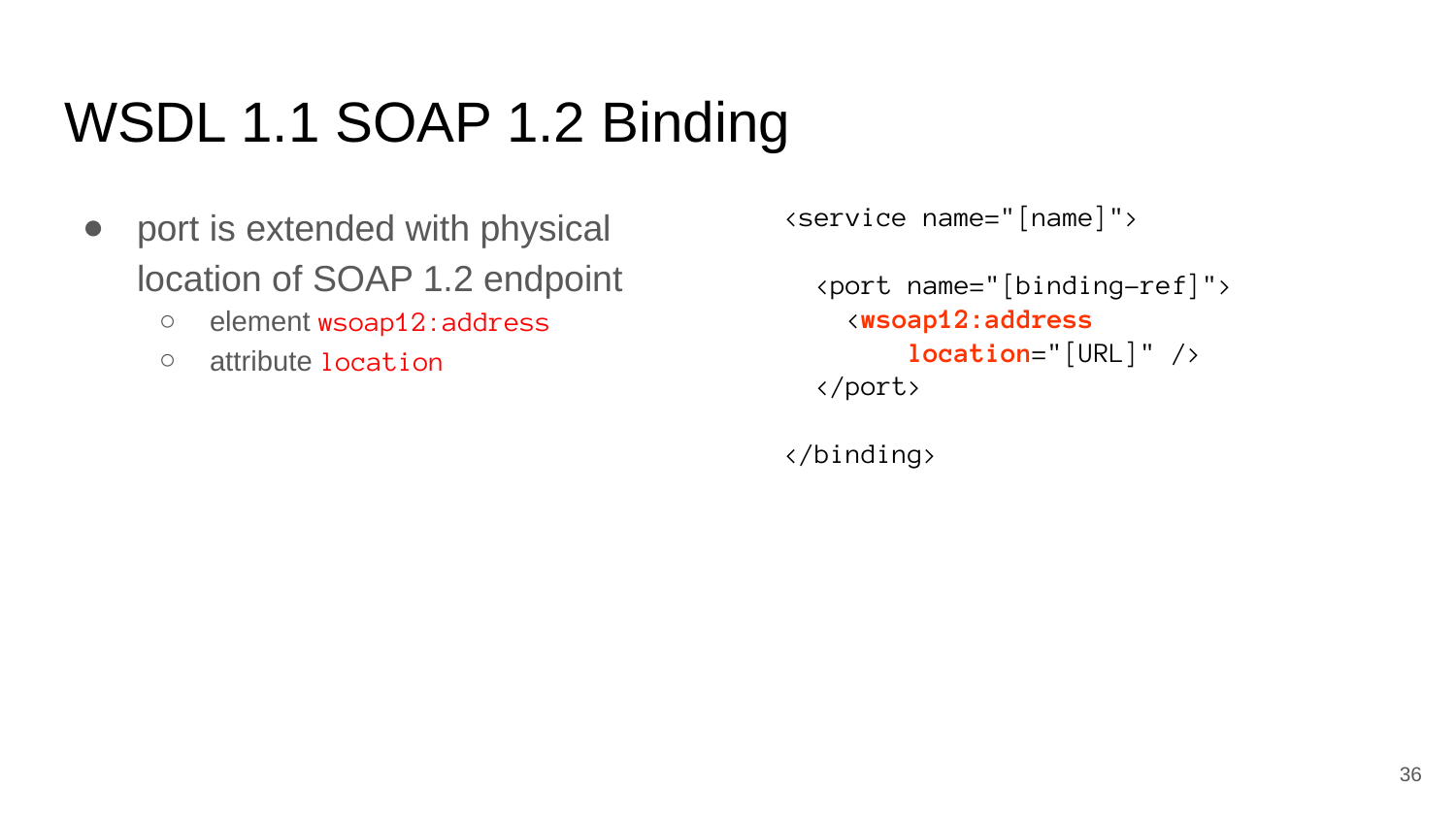

# WSDL 1.1 SOAP 1.2 Binding
port is extended with physical location of SOAP 1.2 endpoint
element wsoap12:address
attribute location
<service name="[name]">

  <port name="[binding-ref]">
    <wsoap12:address
        location="[URL]" />
  </port>

</binding>
36